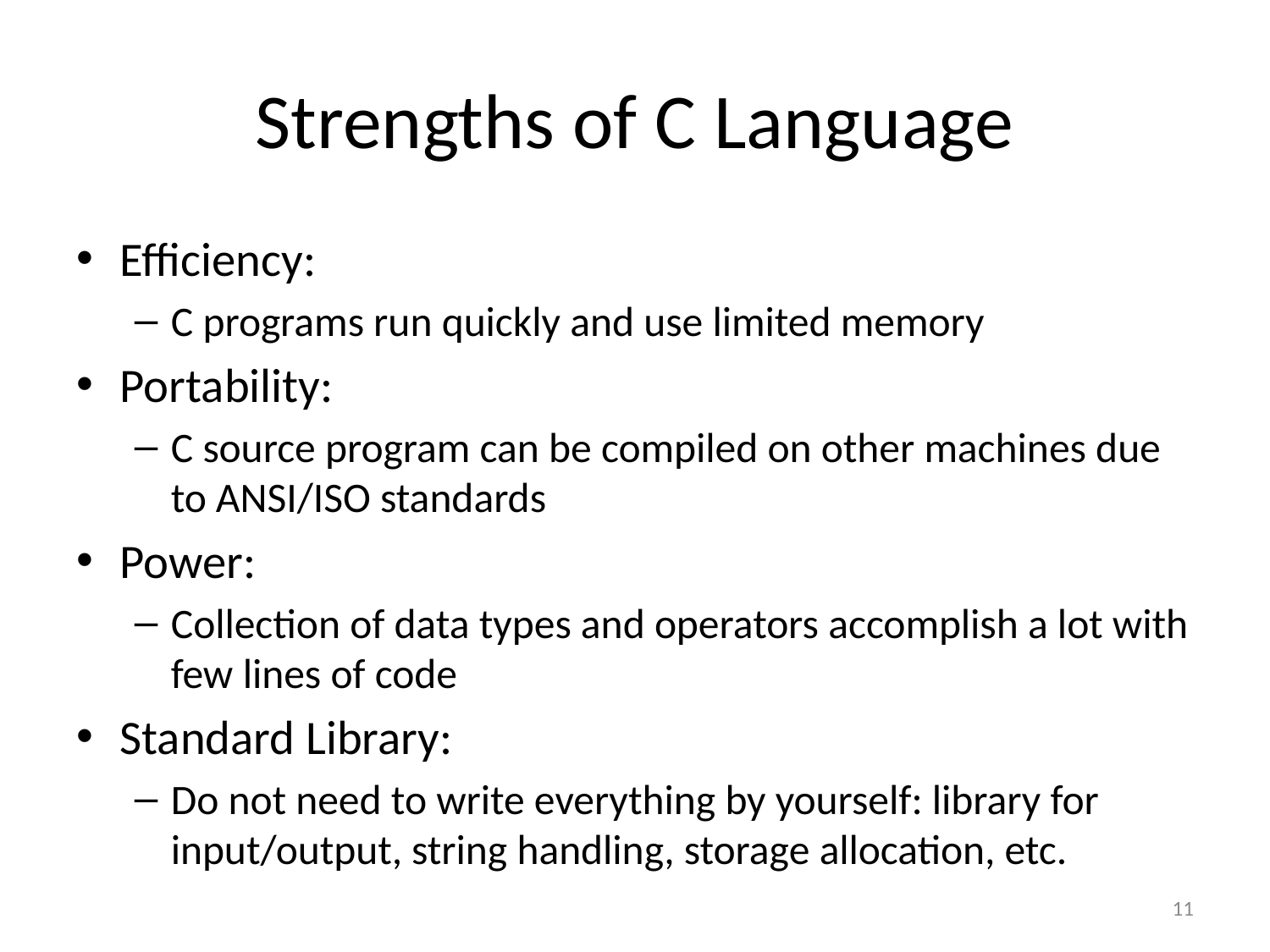

# Strengths of C Language
Efficiency:
C programs run quickly and use limited memory
Portability:
C source program can be compiled on other machines due to ANSI/ISO standards
Power:
Collection of data types and operators accomplish a lot with few lines of code
Standard Library:
Do not need to write everything by yourself: library for input/output, string handling, storage allocation, etc.
11